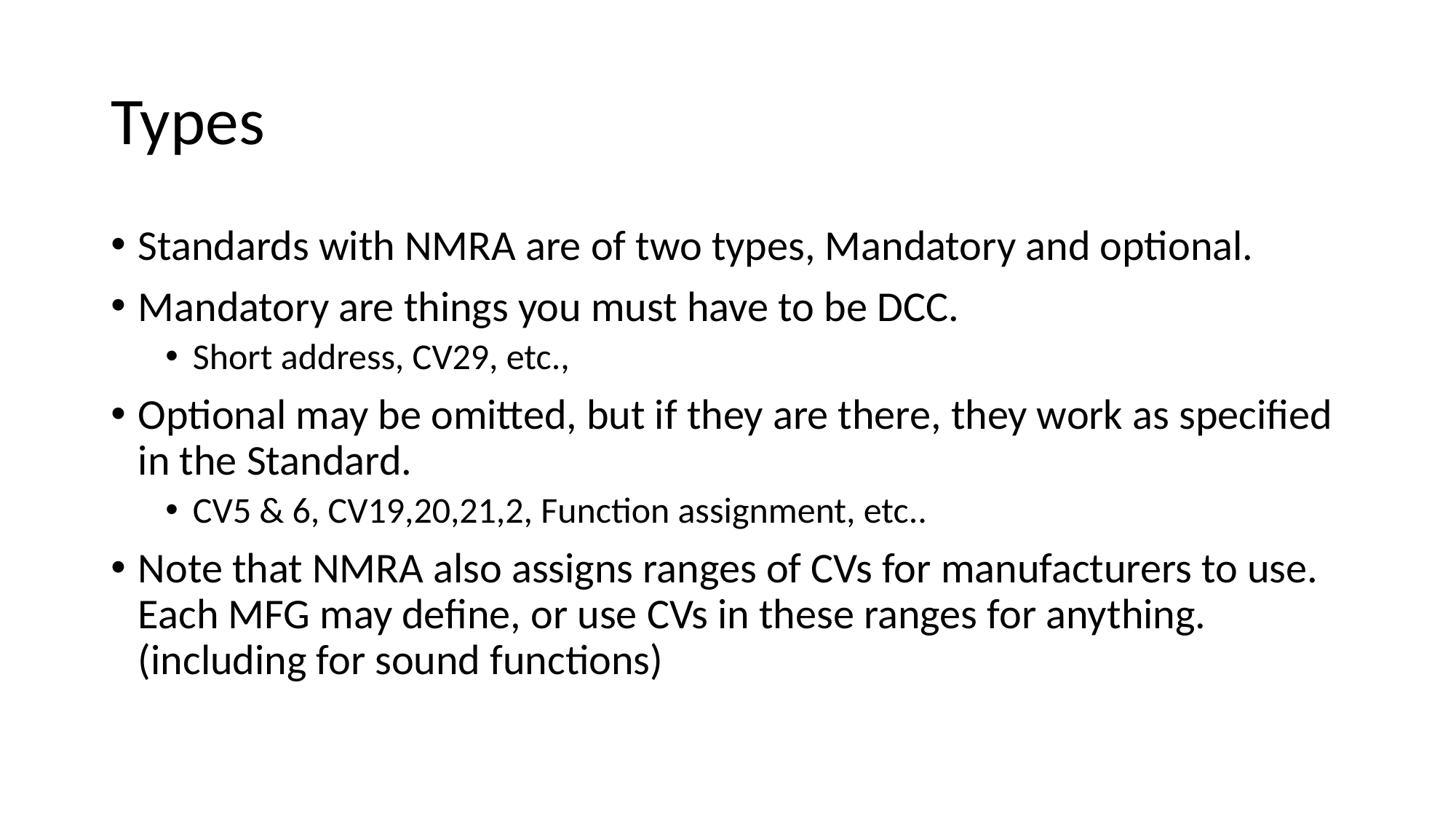

# Types
Standards with NMRA are of two types, Mandatory and optional.
Mandatory are things you must have to be DCC.
Short address, CV29, etc.,
Optional may be omitted, but if they are there, they work as specified in the Standard.
CV5 & 6, CV19,20,21,2, Function assignment, etc..
Note that NMRA also assigns ranges of CVs for manufacturers to use. Each MFG may define, or use CVs in these ranges for anything. (including for sound functions)